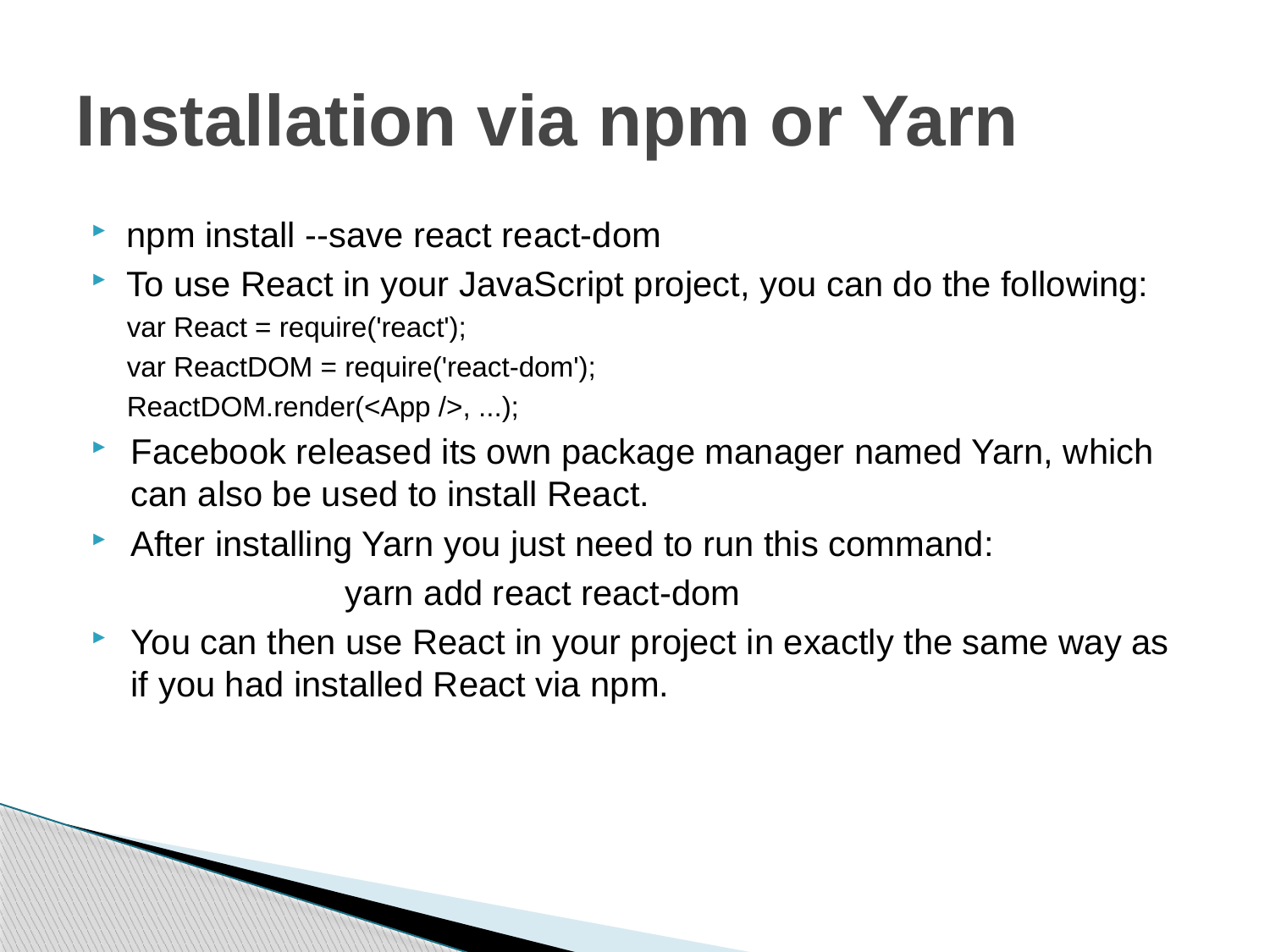

# Installation via npm or Yarn
npm install --save react react-dom
To use React in your JavaScript project, you can do the following:
var React = require('react');
var ReactDOM = require('react-dom');
ReactDOM.render(<App />, ...);
Facebook released its own package manager named Yarn, which can also be used to install React.
After installing Yarn you just need to run this command:
		yarn add react react-dom
You can then use React in your project in exactly the same way as if you had installed React via npm.